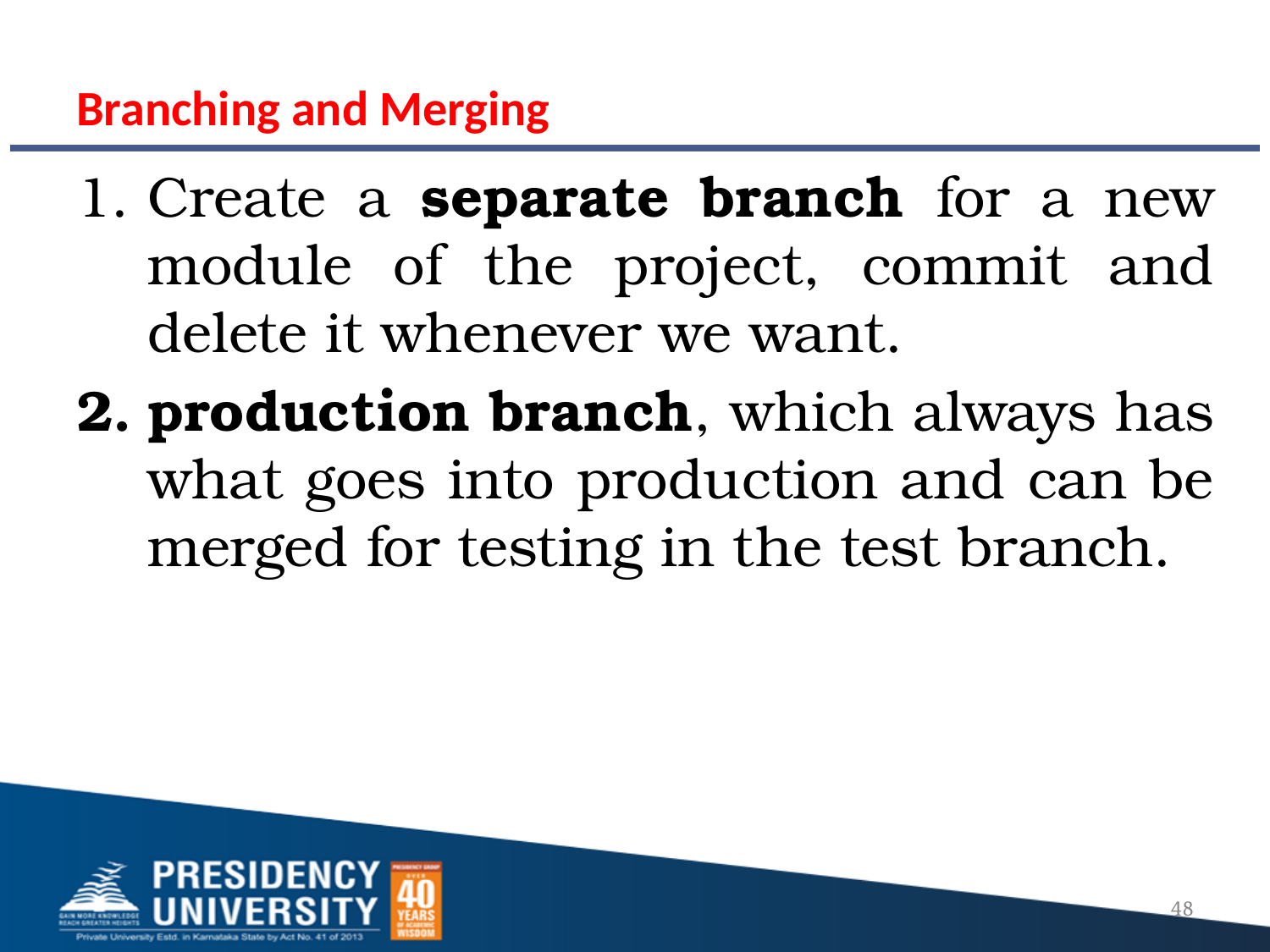

# Branching and Merging
Create a separate branch for a new module of the project, commit and delete it whenever we want.
production branch, which always has what goes into production and can be merged for testing in the test branch.
48